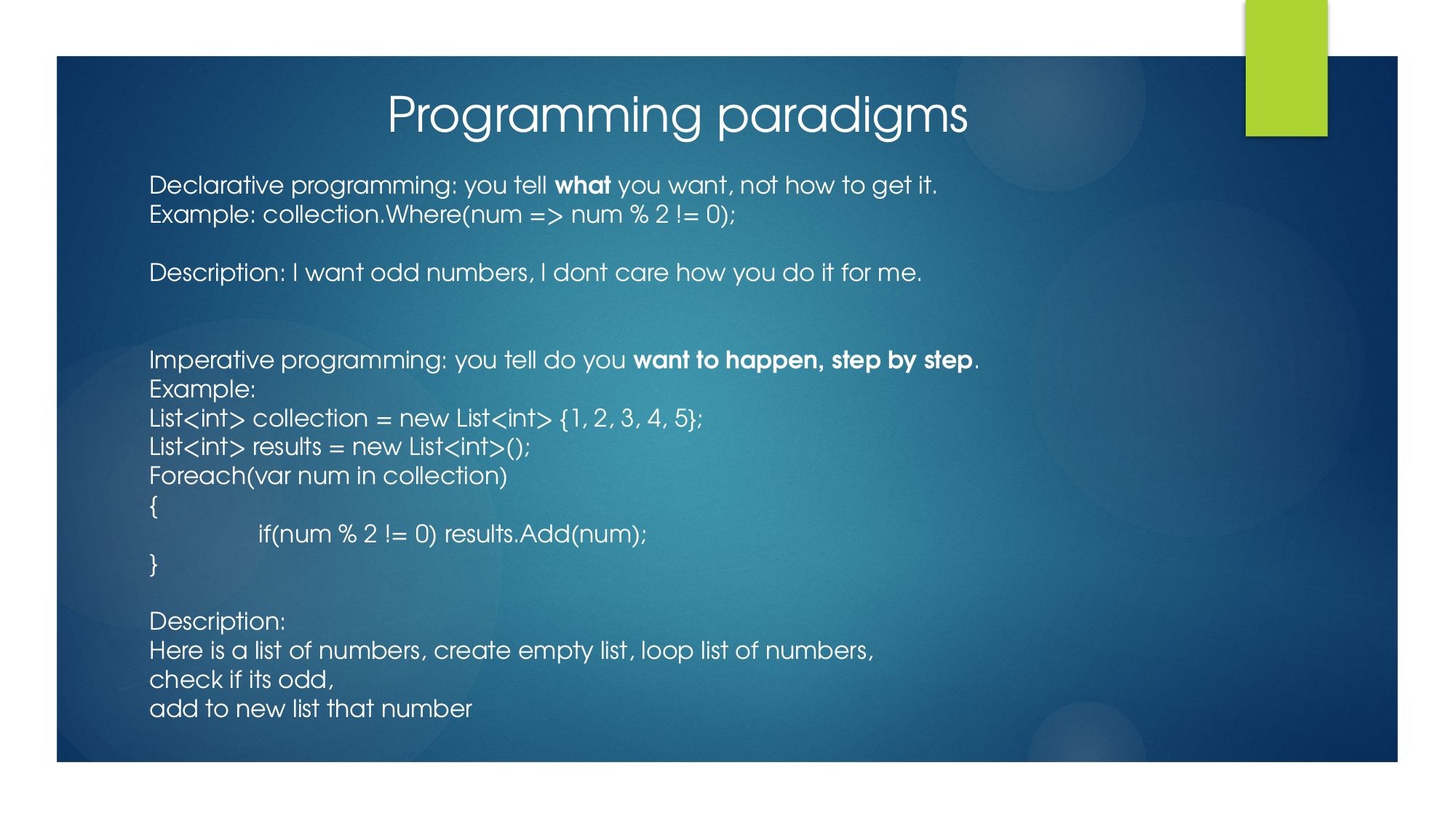

Programming paradigms
Declarative programming: you tell what you want, not how to get it.
Example: collection.Where(num => num % 2 != 0);

Description: I want odd numbers, I dont care how you do it for me.
Imperative programming: you tell do you want to happen, step by step.
Example:
List<int> collection = new List<int> {1, 2, 3, 4, 5};
List<int> results = new List<int>();
Foreach(var num in collection)
{
	if(num % 2 != 0) results.Add(num);
}

Description:
Here is a list of numbers, create empty list, loop list of numbers,
check if its odd,
add to new list that number